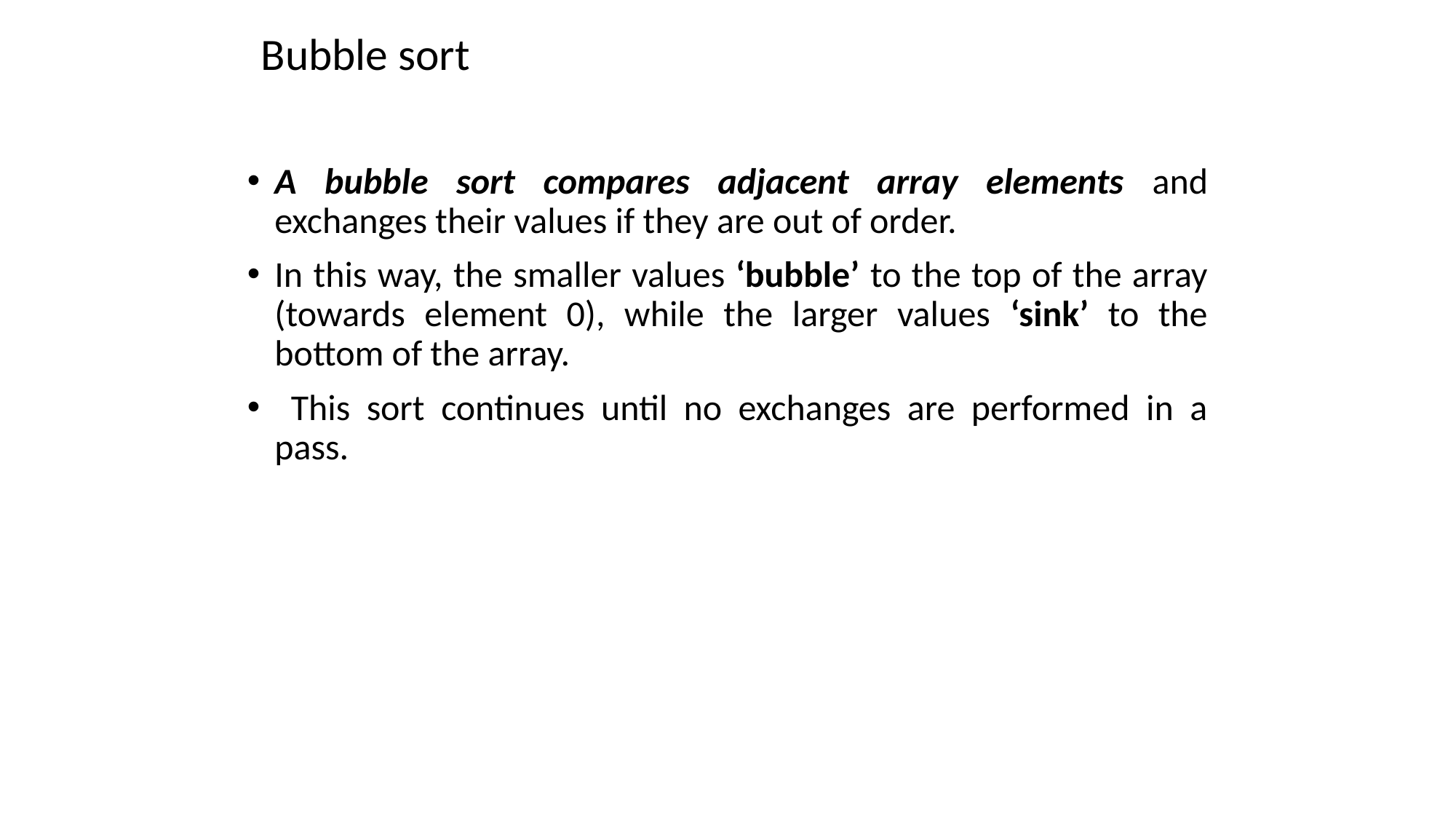

# Bubble sort
A bubble sort compares adjacent array elements and exchanges their values if they are out of order.
In this way, the smaller values ‘bubble’ to the top of the array (towards element 0), while the larger values ‘sink’ to the bottom of the array.
 This sort continues until no exchanges are performed in a pass.